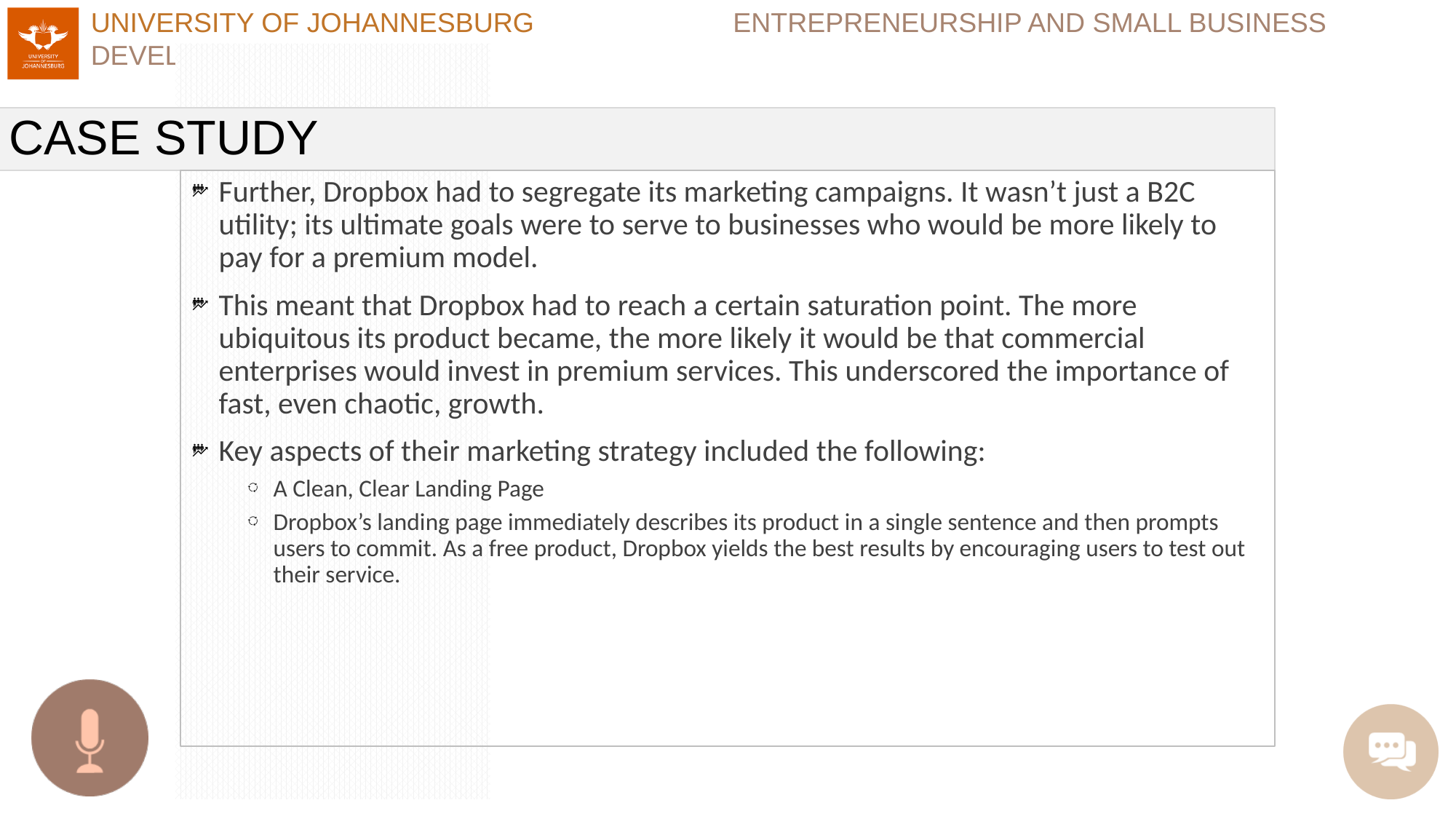

# CASE STUDY
Further, Dropbox had to segregate its marketing campaigns. It wasn’t just a B2C utility; its ultimate goals were to serve to businesses who would be more likely to pay for a premium model.
This meant that Dropbox had to reach a certain saturation point. The more ubiquitous its product became, the more likely it would be that commercial enterprises would invest in premium services. This underscored the importance of fast, even chaotic, growth.
Key aspects of their marketing strategy included the following:
A Clean, Clear Landing Page
Dropbox’s landing page immediately describes its product in a single sentence and then prompts users to commit. As a free product, Dropbox yields the best results by encouraging users to test out their service.